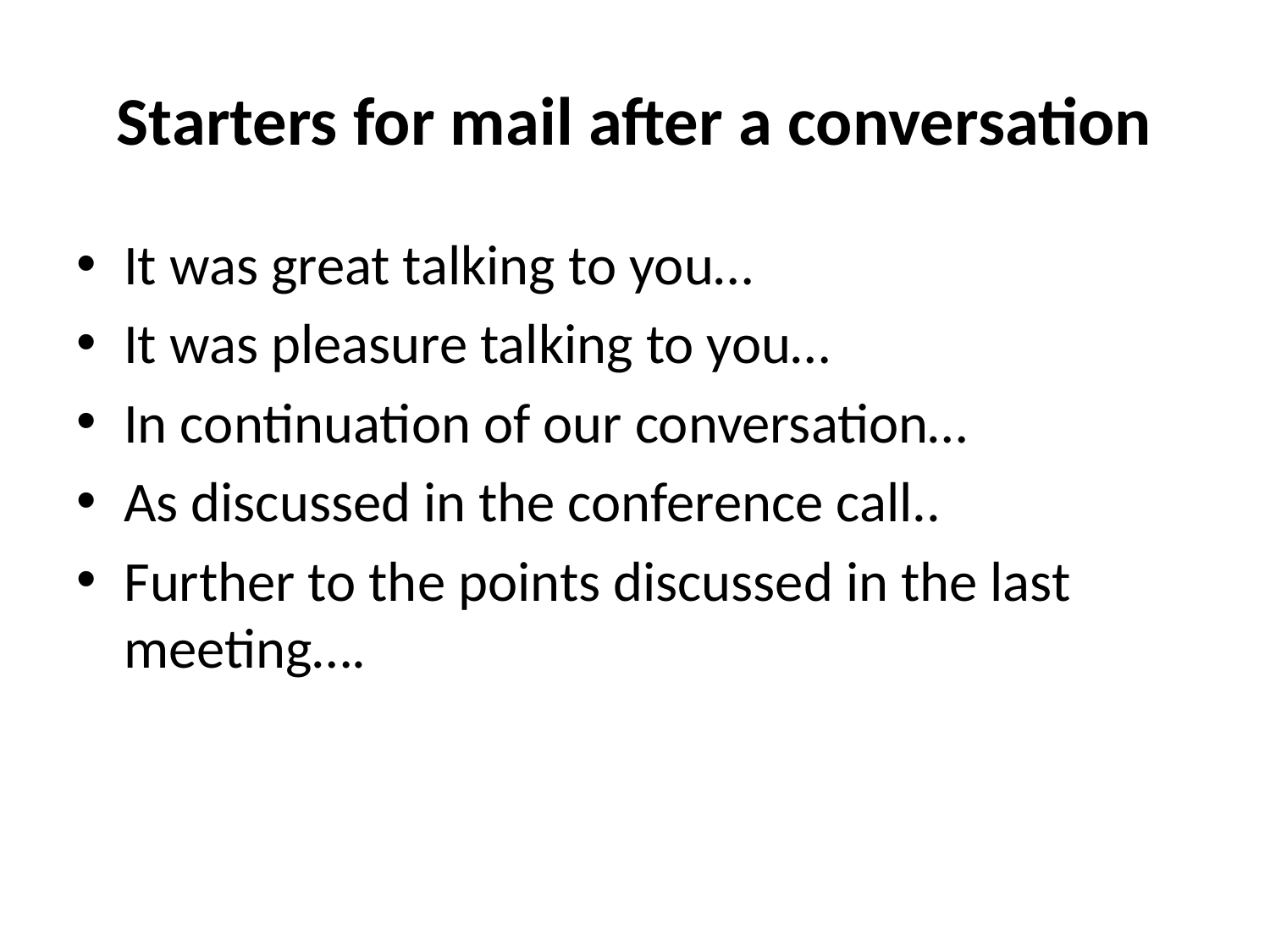

# Starters for mail after a conversation
It was great talking to you…
It was pleasure talking to you…
In continuation of our conversation…
As discussed in the conference call..
Further to the points discussed in the last meeting….